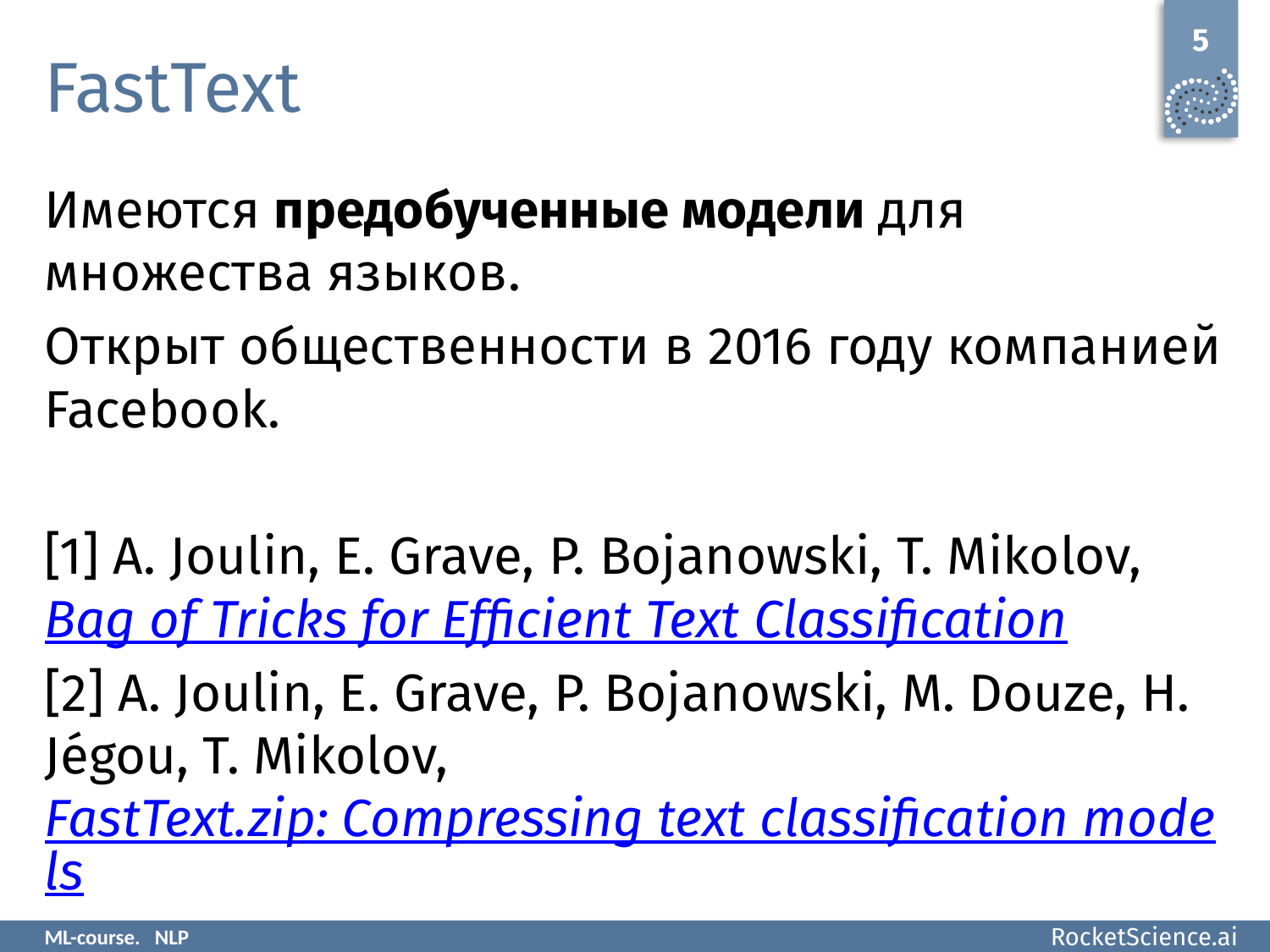

5
# FastText
Имеются предобученные модели для множества языков.
Открыт общественности в 2016 году компанией Facebook.

[1] A. Joulin, E. Grave, P. Bojanowski, T. Mikolov, Bag of Tricks for Efficient Text Classification
[2] A. Joulin, E. Grave, P. Bojanowski, M. Douze, H. Jégou, T. Mikolov, FastText.zip: Compressing text classification models
ML-course.   NLP